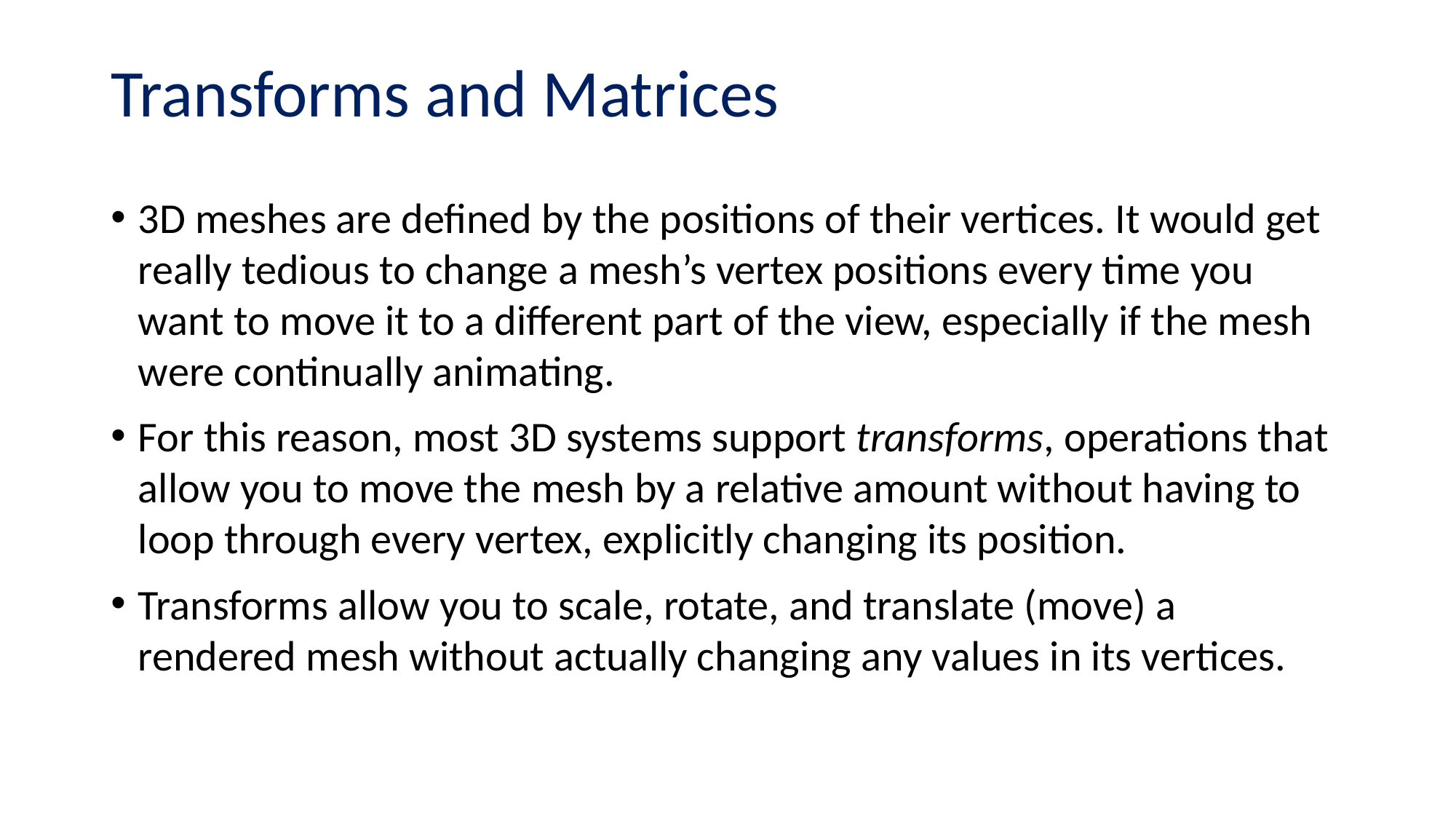

# Transforms and Matrices
3D meshes are defined by the positions of their vertices. It would get really tedious to change a mesh’s vertex positions every time you want to move it to a different part of the view, especially if the mesh were continually animating.
For this reason, most 3D systems support transforms, operations that allow you to move the mesh by a relative amount without having to loop through every vertex, explicitly changing its position.
Transforms allow you to scale, rotate, and translate (move) a rendered mesh without actually changing any values in its vertices.